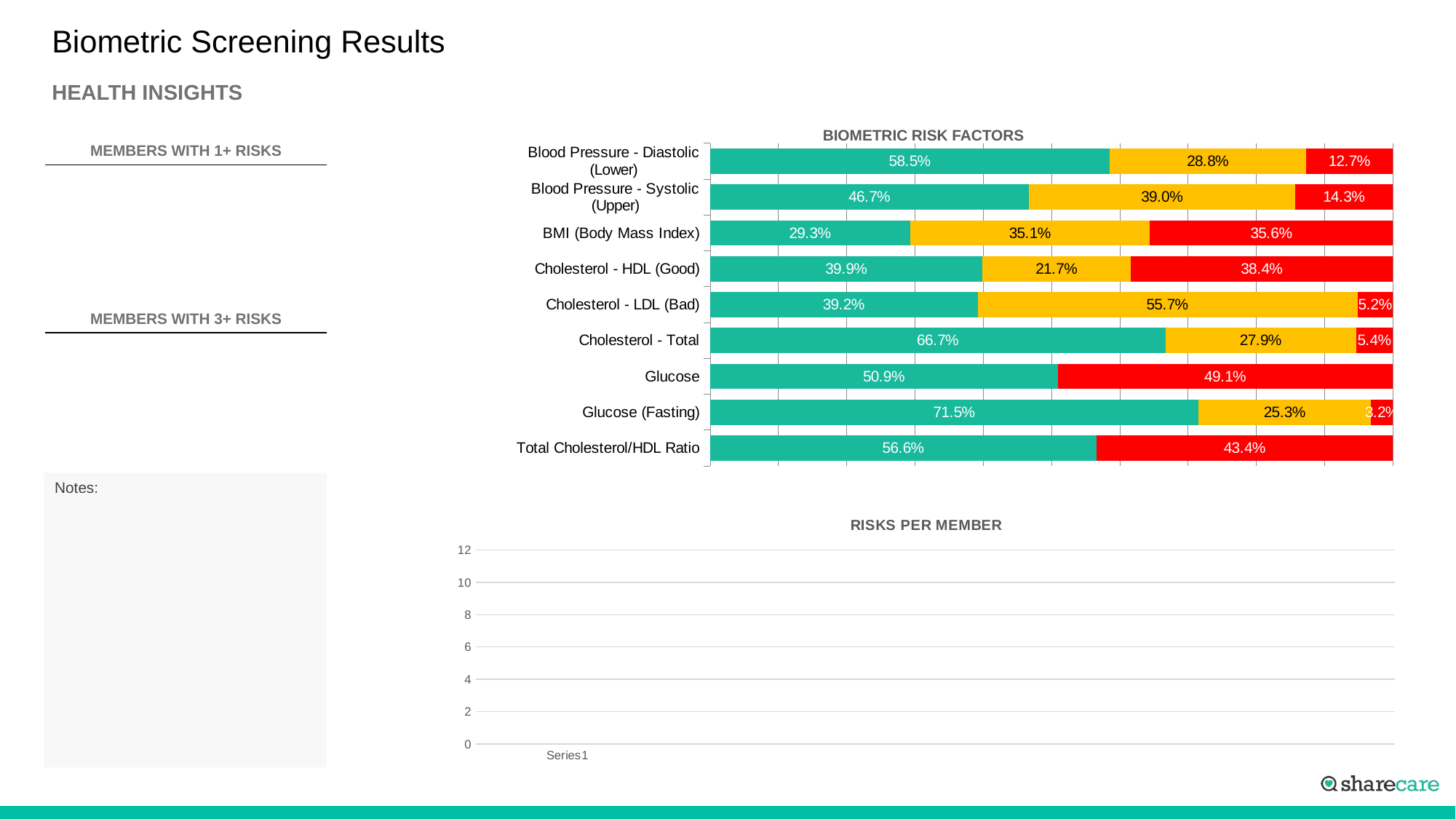

# Risk Analysis Summary1
HEALTH INSIGHTS
OVERALL RISK SEGMENTATION2
| Overall Risk | Book of Business | Client |
| --- | --- | --- |
|  |  |  |
|  |  |  |
|  |  |  |
|  |  |  |
| Lifestyle Risk | Book of Business | Client |
| --- | --- | --- |
| Appointment Adherence | 1.5% | 2.4% |
| Binge Drinking | 3.0% | 5.2% |
| Depression (PHQ-2) | 5.6% | 6.9% |
| Diet | 62.0% | 68.0% |
| Excessive Drinking | 3.4% | 2.5% |
| Medication Adherence | 5.4% | 4.7% |
| Overweight | 33.3% | 35.2% |
| Physical Activity | 73.5% | 68.5% |
| Preventive Care | 60.9% | 61.5% |
| Sedentary Lifestyle | 58.3% | 60.7% |
| Sleep | 7.4% | 8.1% |
| Stress | 10.4% | 8.5% |
| Tabacoo | 5.4% | 4.6% |
| Weight Taining | 47.0% | 43.6% |
| PreCondition Risk | Book of Business | Client |
| --- | --- | --- |
|  |  |  |
|  |  |  |
|  |  |  |
|  |  |  |
|  |  |  |
|  |  |  |
| Condition Risk | Book of Business | Client |
| --- | --- | --- |
|  |  |  |
|  |  |  |
|  |  |  |
|  |  |  |
|  |  |  |
|  |  |  |
|  |  |  |
|  |  |  |
|  |  |  |
|  |  |  |
|  |  |  |
|  |  |  |
|  |  |  |
|  |  |  |
|  |  |  |
|  |  |  |
Risks are calculated via RealAge and Sharecare Health Profile data.
Members are assigned to their most serious risk category.